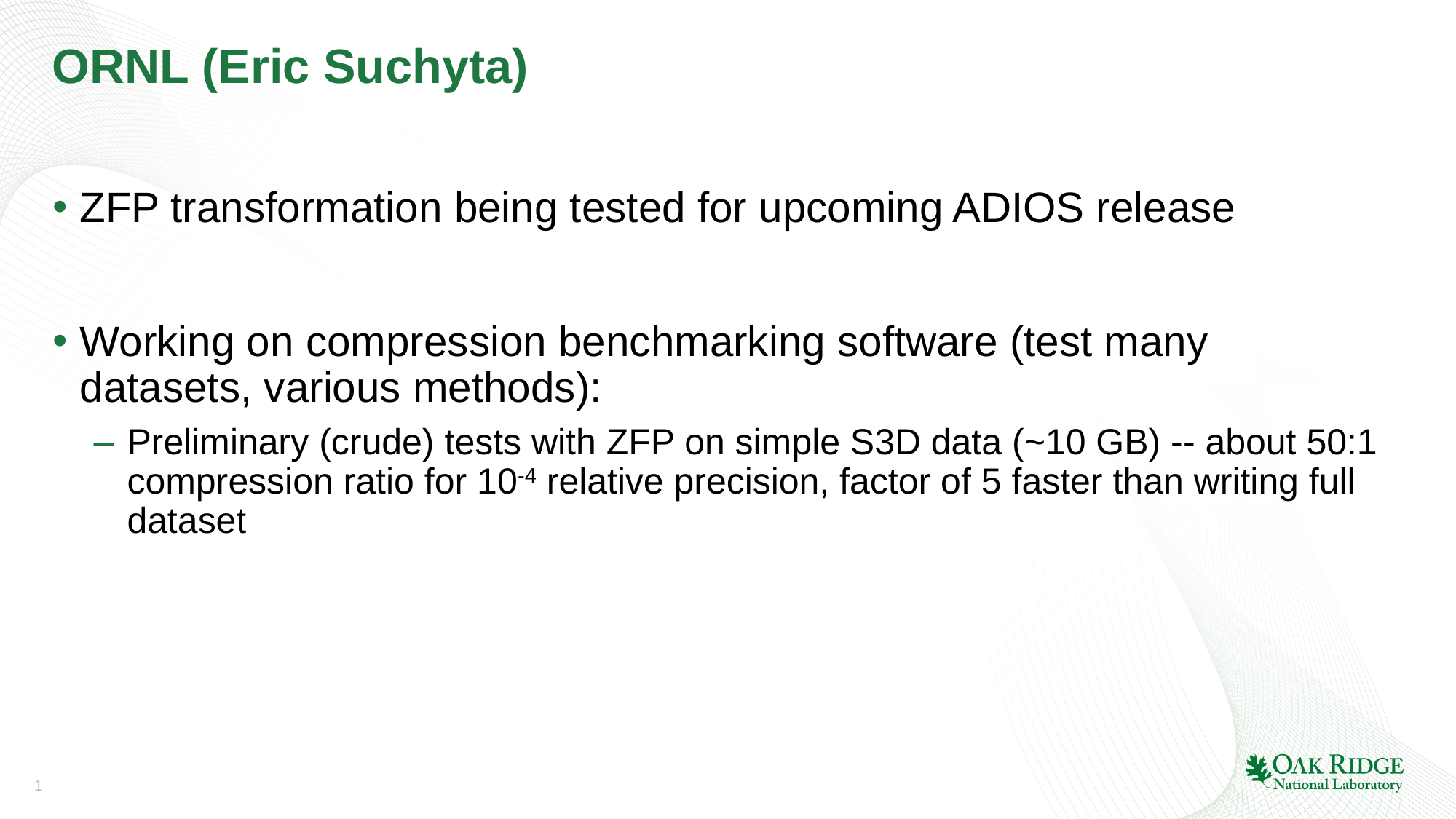

# ORNL (Eric Suchyta)
ZFP transformation being tested for upcoming ADIOS release

Working on compression benchmarking software (test many datasets, various methods):
Preliminary (crude) tests with ZFP on simple S3D data (~10 GB) -- about 50:1 compression ratio for 10-4 relative precision, factor of 5 faster than writing full dataset